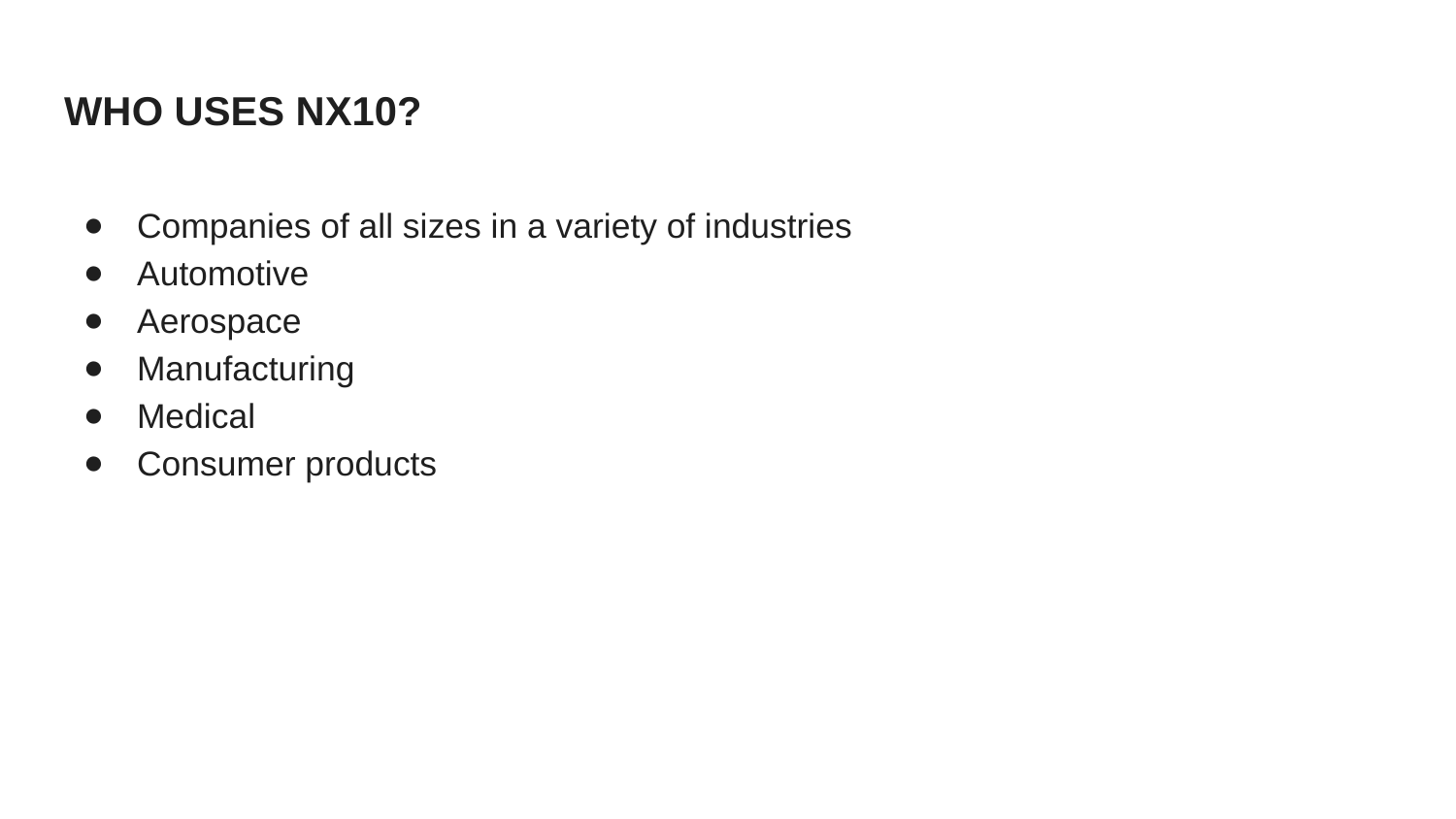

# WHO USES NX10?
Companies of all sizes in a variety of industries
Automotive
Aerospace
Manufacturing
Medical
Consumer products